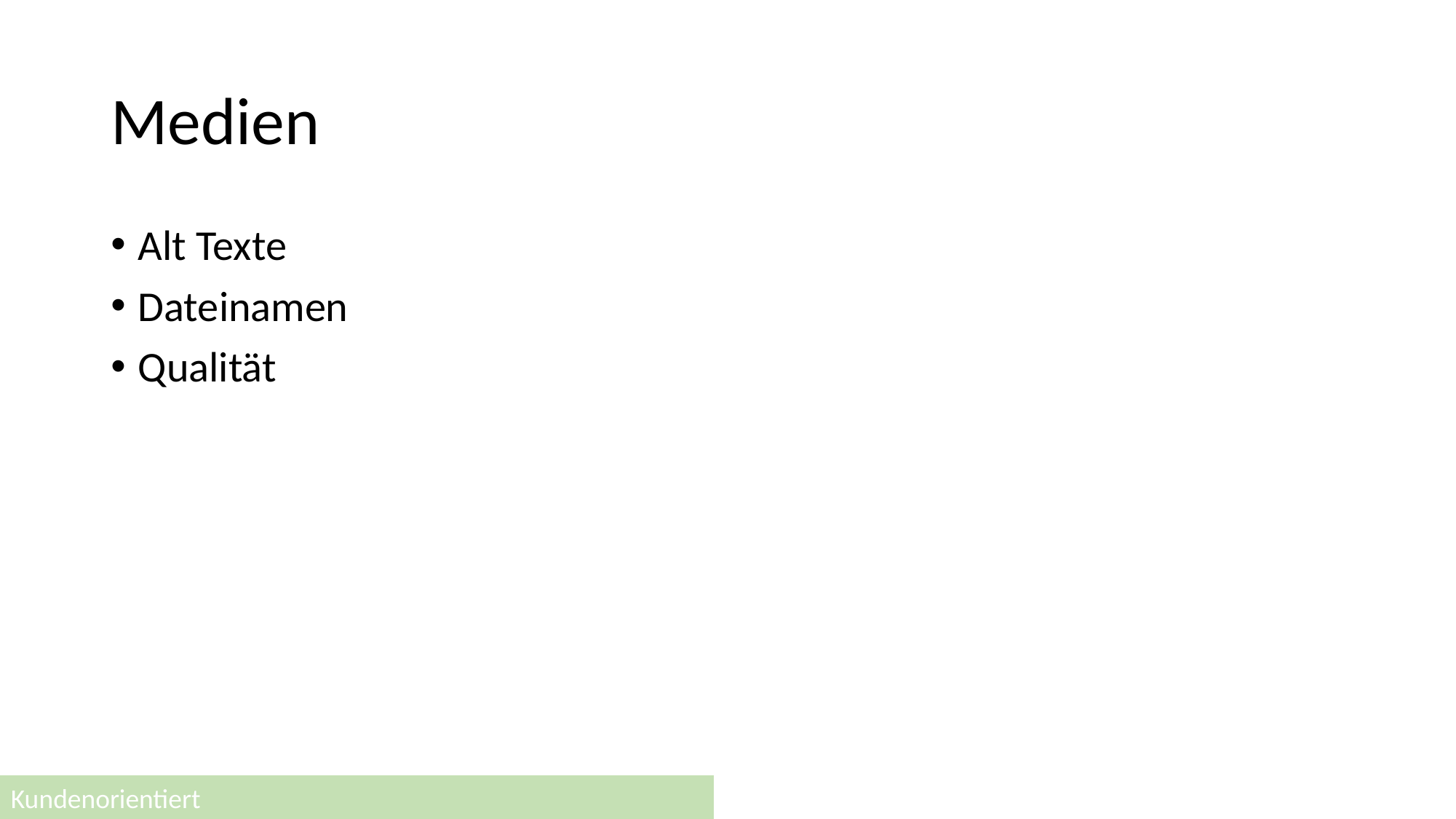

# Medien
Alt Texte
Dateinamen
Qualität

Kundenorientiert